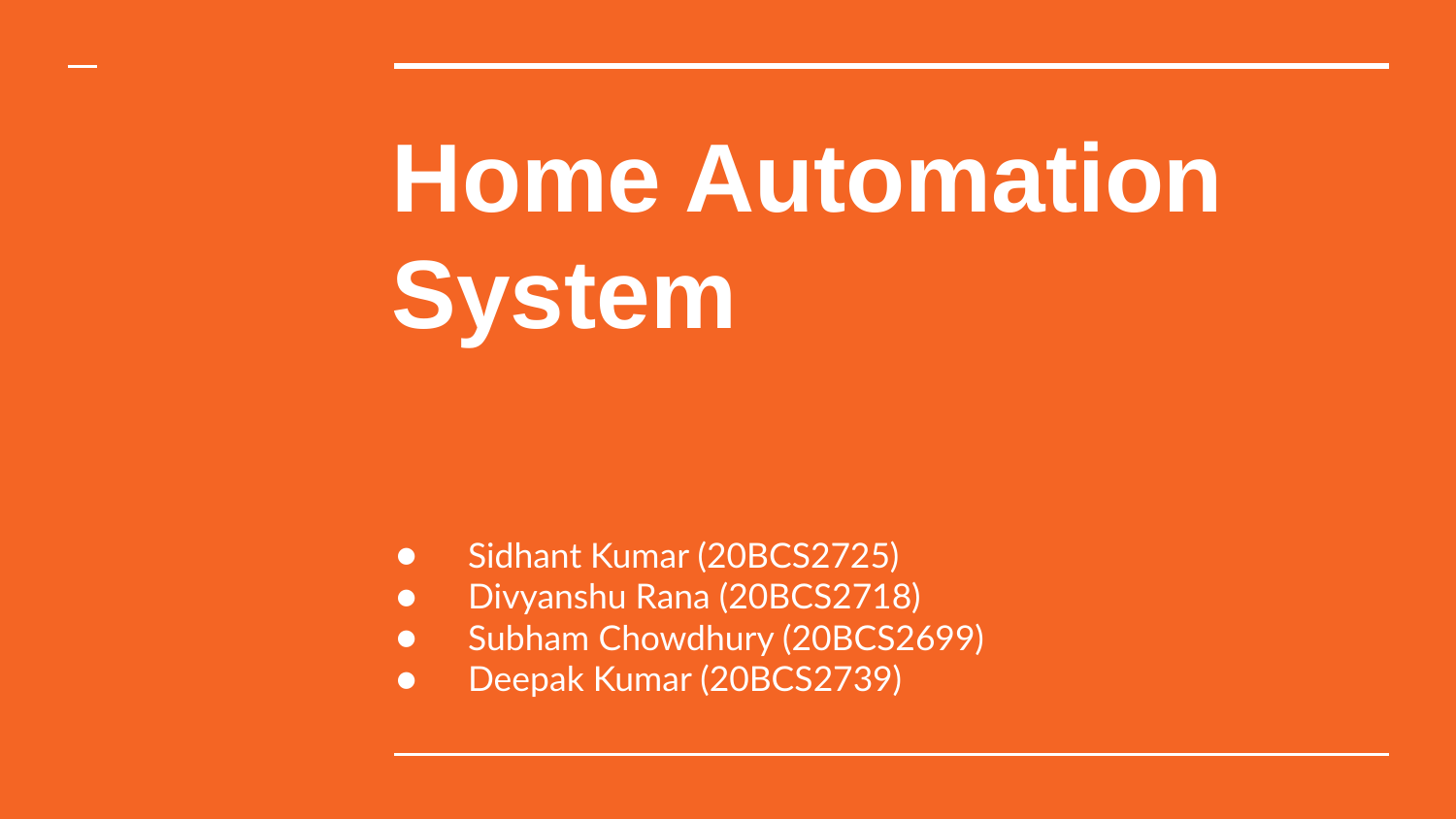

# Home Automation System
Sidhant Kumar (20BCS2725)
Divyanshu Rana (20BCS2718)
Subham Chowdhury (20BCS2699)
Deepak Kumar (20BCS2739)